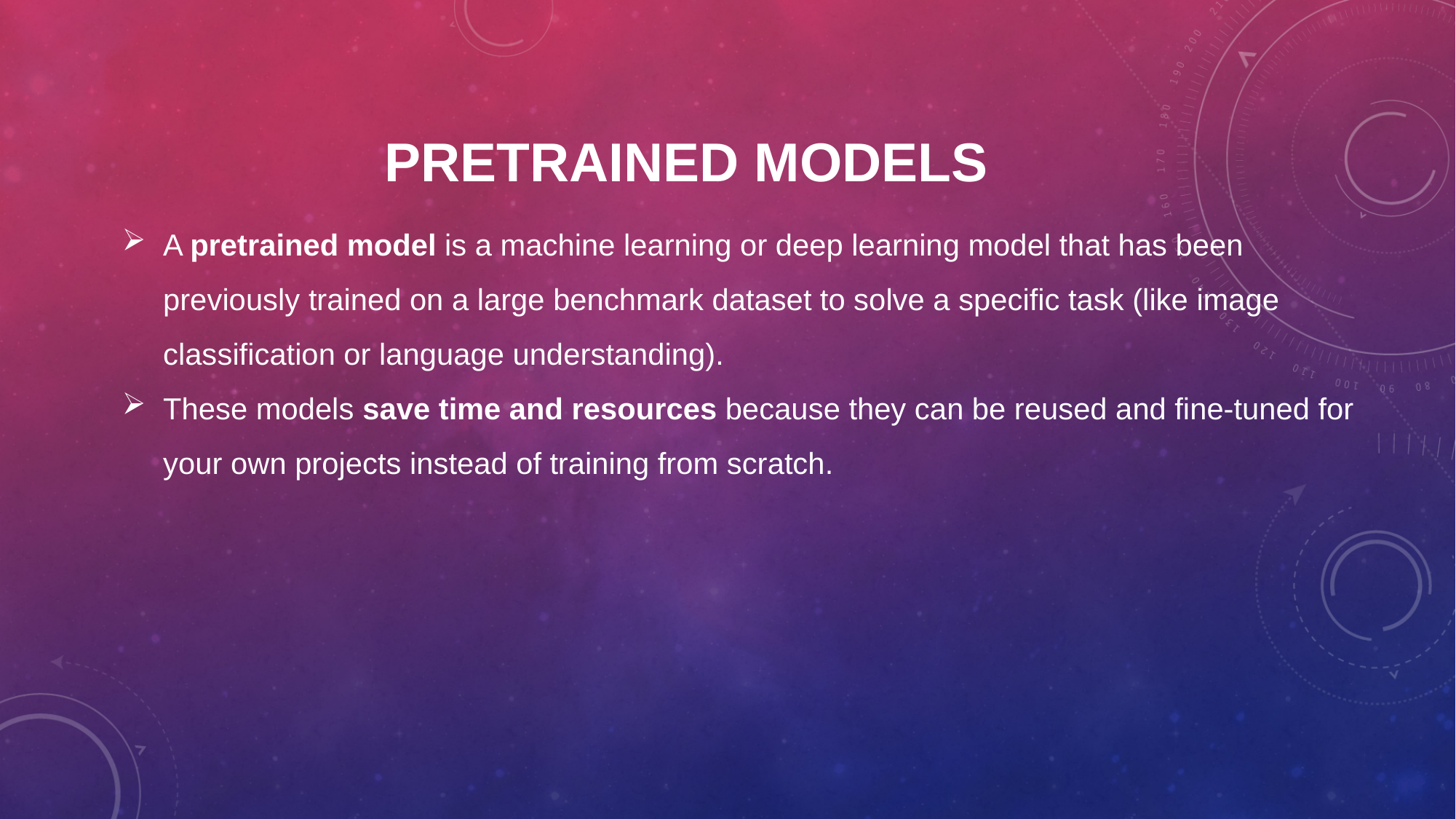

# Pretrained Models
A pretrained model is a machine learning or deep learning model that has been previously trained on a large benchmark dataset to solve a specific task (like image classification or language understanding).
These models save time and resources because they can be reused and fine-tuned for your own projects instead of training from scratch.